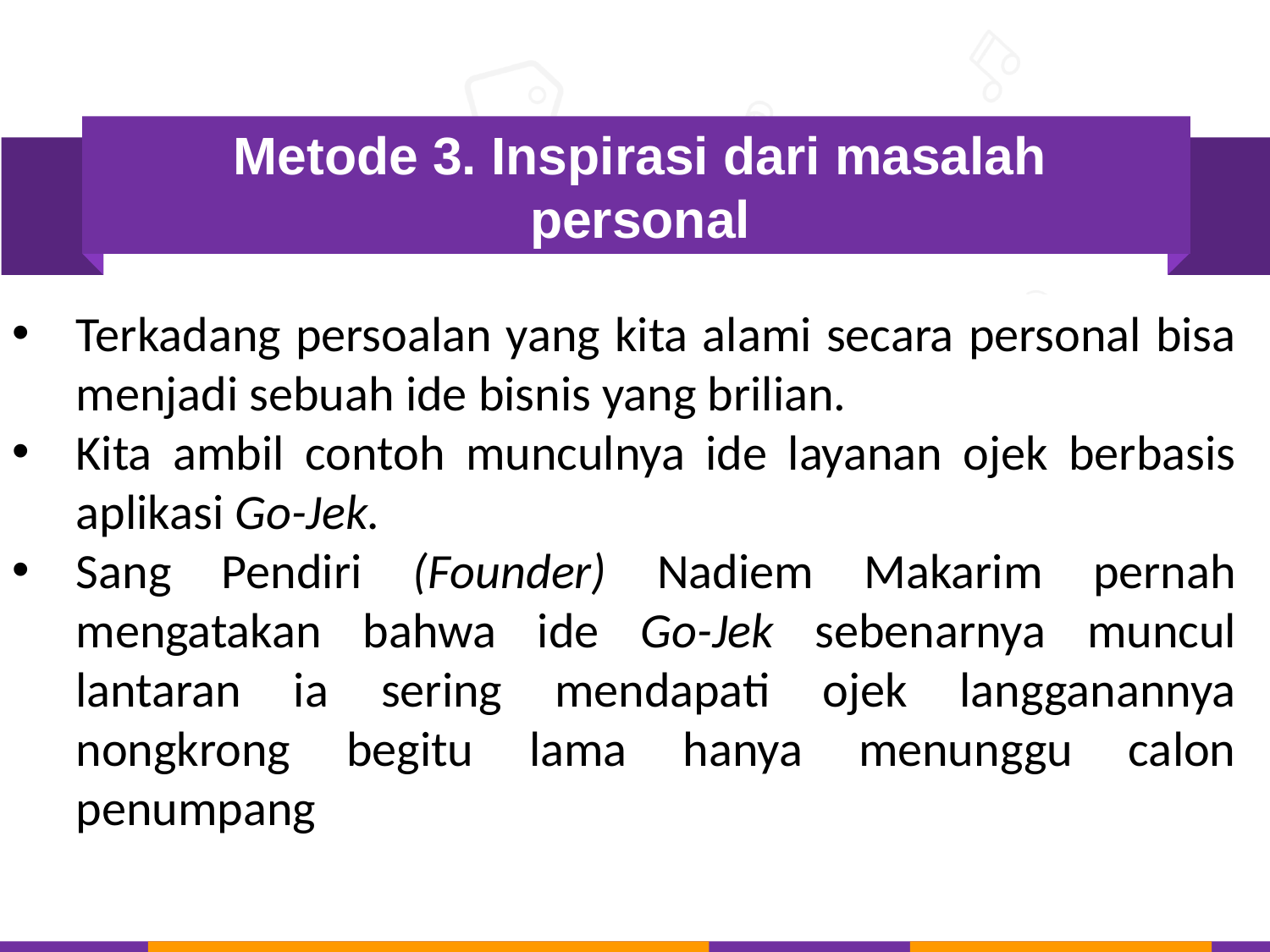

Metode 3. Inspirasi dari masalah personal
Terkadang persoalan yang kita alami secara personal bisa menjadi sebuah ide bisnis yang brilian.
Kita ambil contoh munculnya ide layanan ojek berbasis aplikasi Go-Jek.
Sang Pendiri (Founder) Nadiem Makarim pernah mengatakan bahwa ide Go-Jek sebenarnya muncul lantaran ia sering mendapati ojek langganannya nongkrong begitu lama hanya menunggu calon penumpang